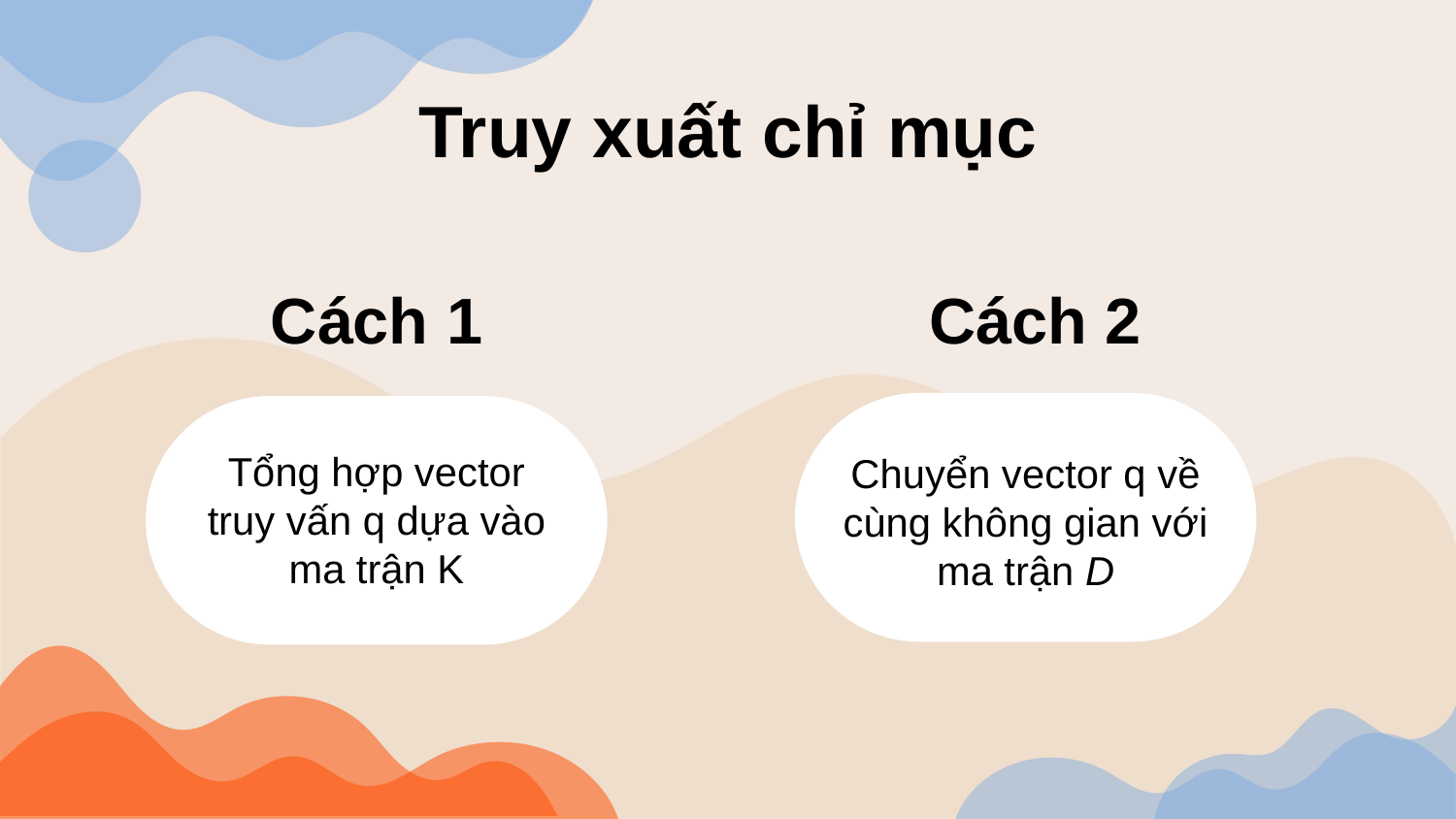

# Truy xuất chỉ mục
Cách 1
Cách 2

Tổng hợp vector truy vấn q dựa vào ma trận K
Chuyển vector q về cùng không gian với ma trận D